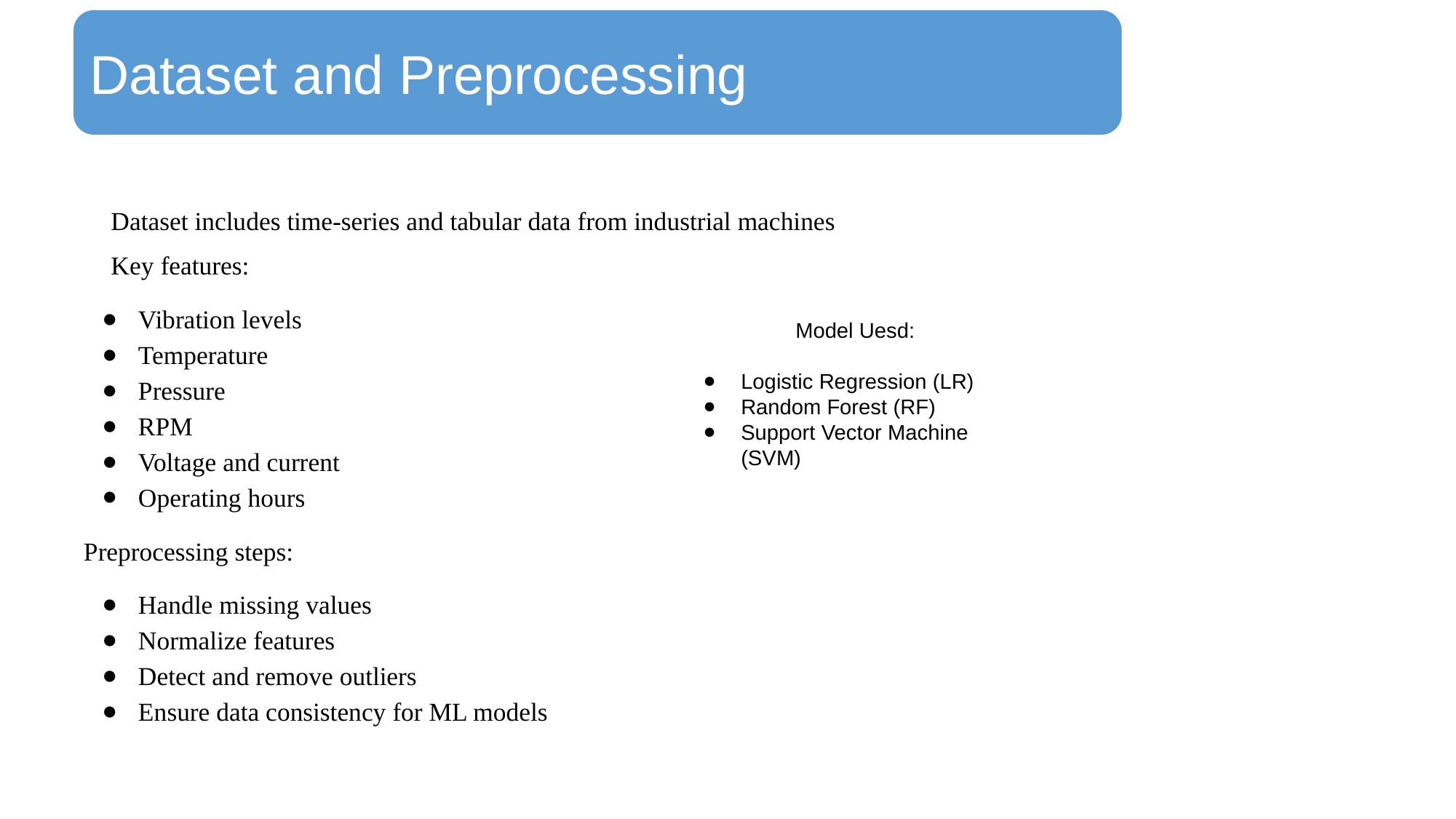

Dataset and Preprocessing
Dataset includes time-series and tabular data from industrial machines
Key features:
Vibration levels
Temperature
Pressure
RPM
Voltage and current
Operating hours
Preprocessing steps:
Handle missing values
Normalize features
Detect and remove outliers
Ensure data consistency for ML models
	Model Uesd:

Logistic Regression (LR)
Random Forest (RF)
Support Vector Machine (SVM)